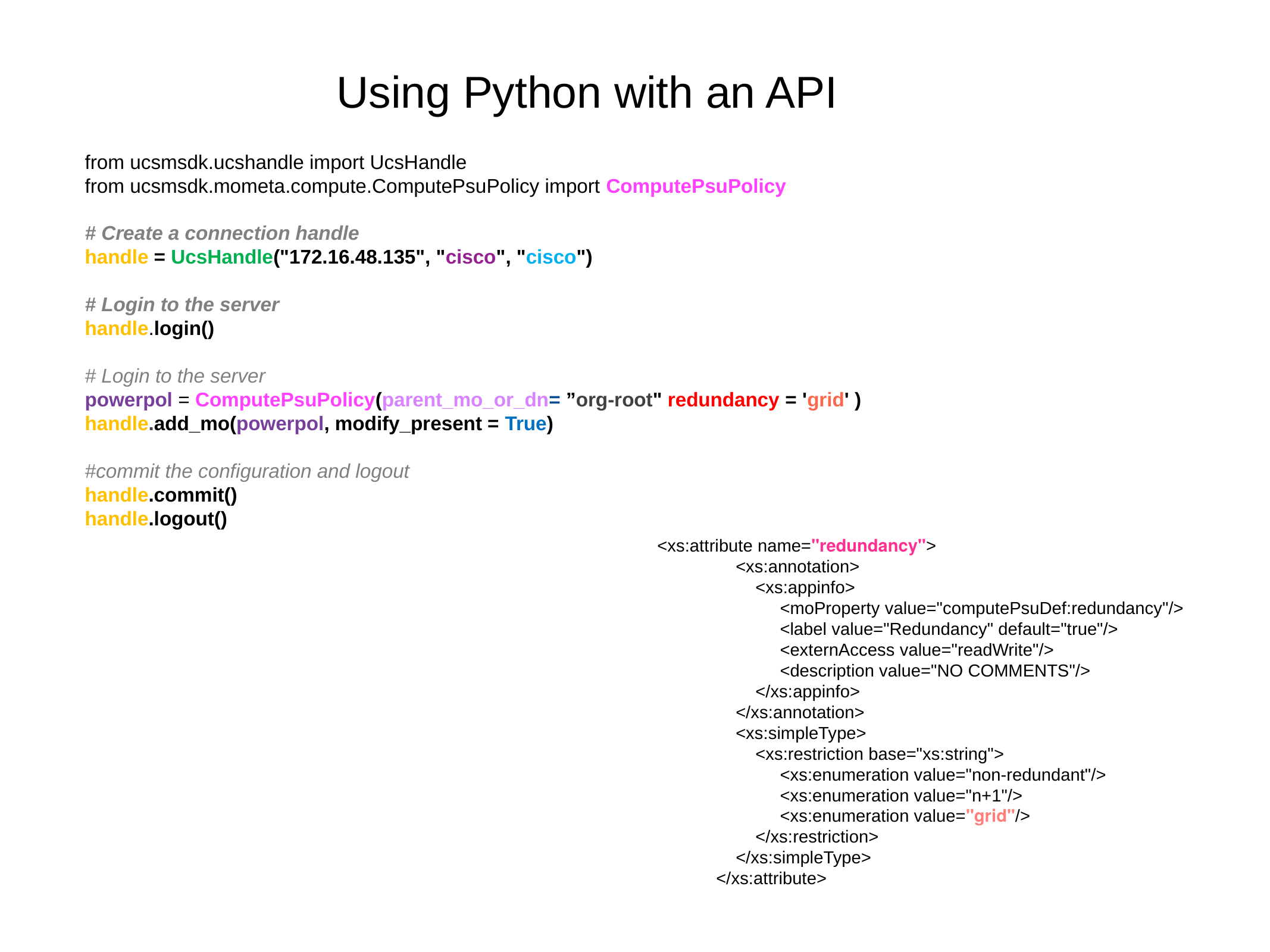

Using Python with an API
from ucsmsdk.ucshandle import UcsHandle
from ucsmsdk.mometa.compute.ComputePsuPolicy import ComputePsuPolicy

# Create a connection handle
handle = UcsHandle("172.16.48.135", "cisco", "cisco")

# Login to the server
handle.login()

# Login to the server
powerpol = ComputePsuPolicy(parent_mo_or_dn= ”org-root" redundancy = 'grid' )
handle.add_mo(powerpol, modify_present = True)

#commit the configuration and logout
handle.commit()
handle.logout()
<xs:attribute name="redundancy">
                <xs:annotation>
                    <xs:appinfo>
                         <moProperty value="computePsuDef:redundancy"/>
                         <label value="Redundancy" default="true"/>
                         <externAccess value="readWrite"/>
                         <description value="NO COMMENTS"/>
                    </xs:appinfo>
                </xs:annotation>
                <xs:simpleType>
                    <xs:restriction base="xs:string">
                         <xs:enumeration value="non-redundant"/>
                         <xs:enumeration value="n+1"/>
                         <xs:enumeration value="grid"/>
                    </xs:restriction>
                </xs:simpleType>
            </xs:attribute>